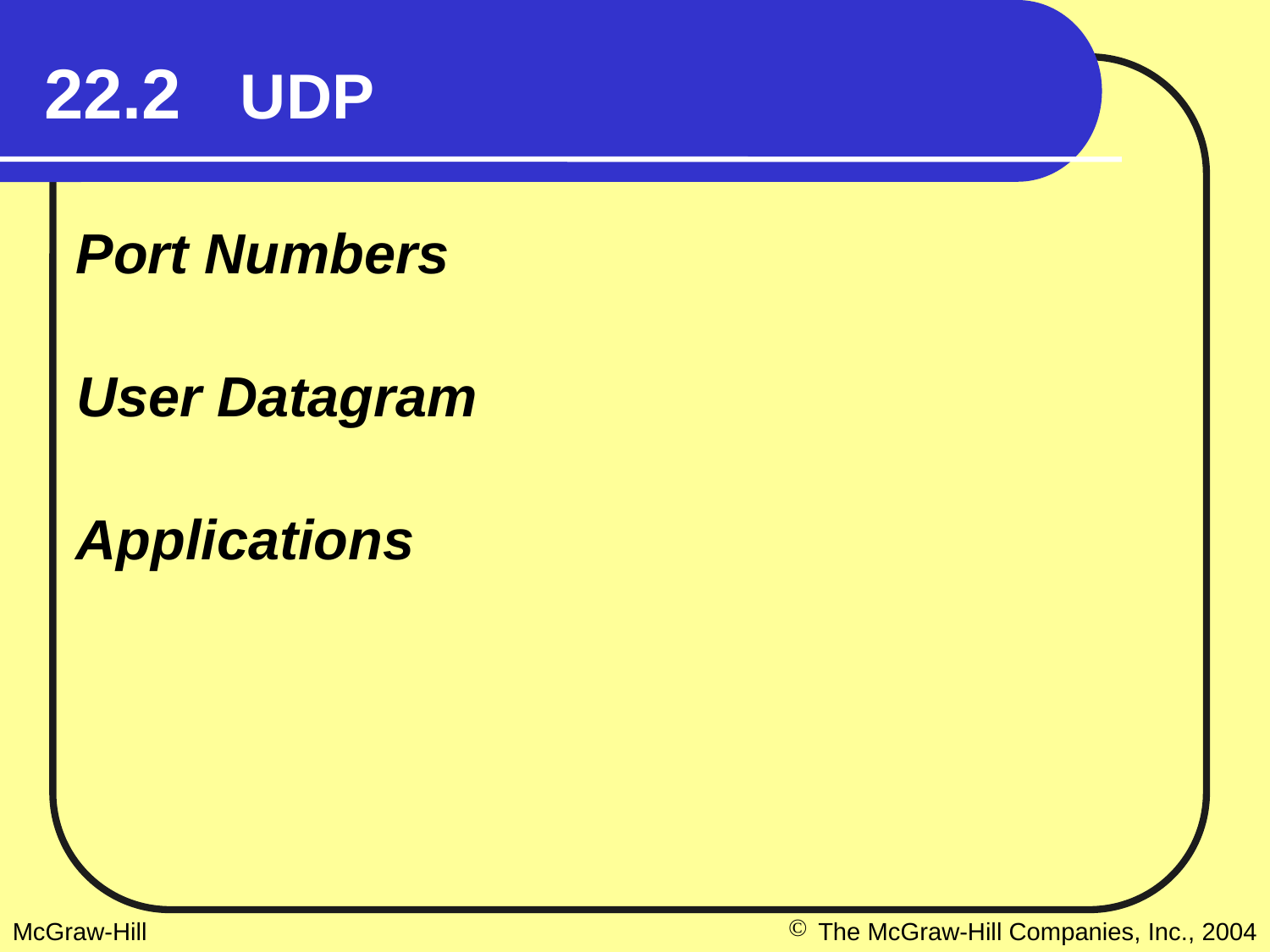

22.2   UDP
Port Numbers
User Datagram
Applications